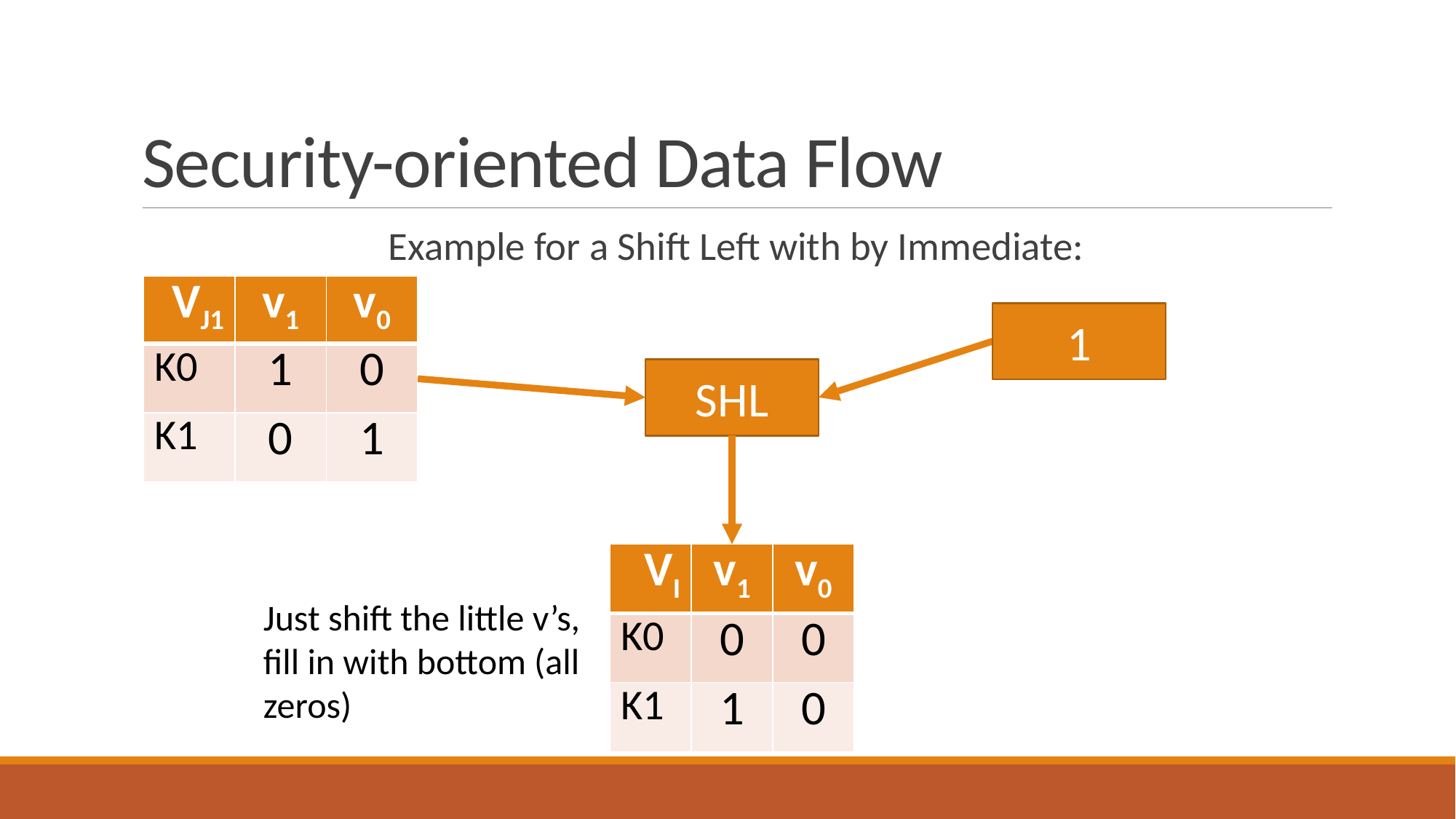

# Security-oriented Data Flow
Example for a Shift Left with by Immediate:
| VJ1 | v1 | v0 |
| --- | --- | --- |
| K0 | 1 | 0 |
| K1 | 0 | 1 |
1
SHL
| VI | v1 | v0 |
| --- | --- | --- |
| K0 | 0 | 0 |
| K1 | 1 | 0 |
Just shift the little v’s,
fill in with bottom (all zeros)